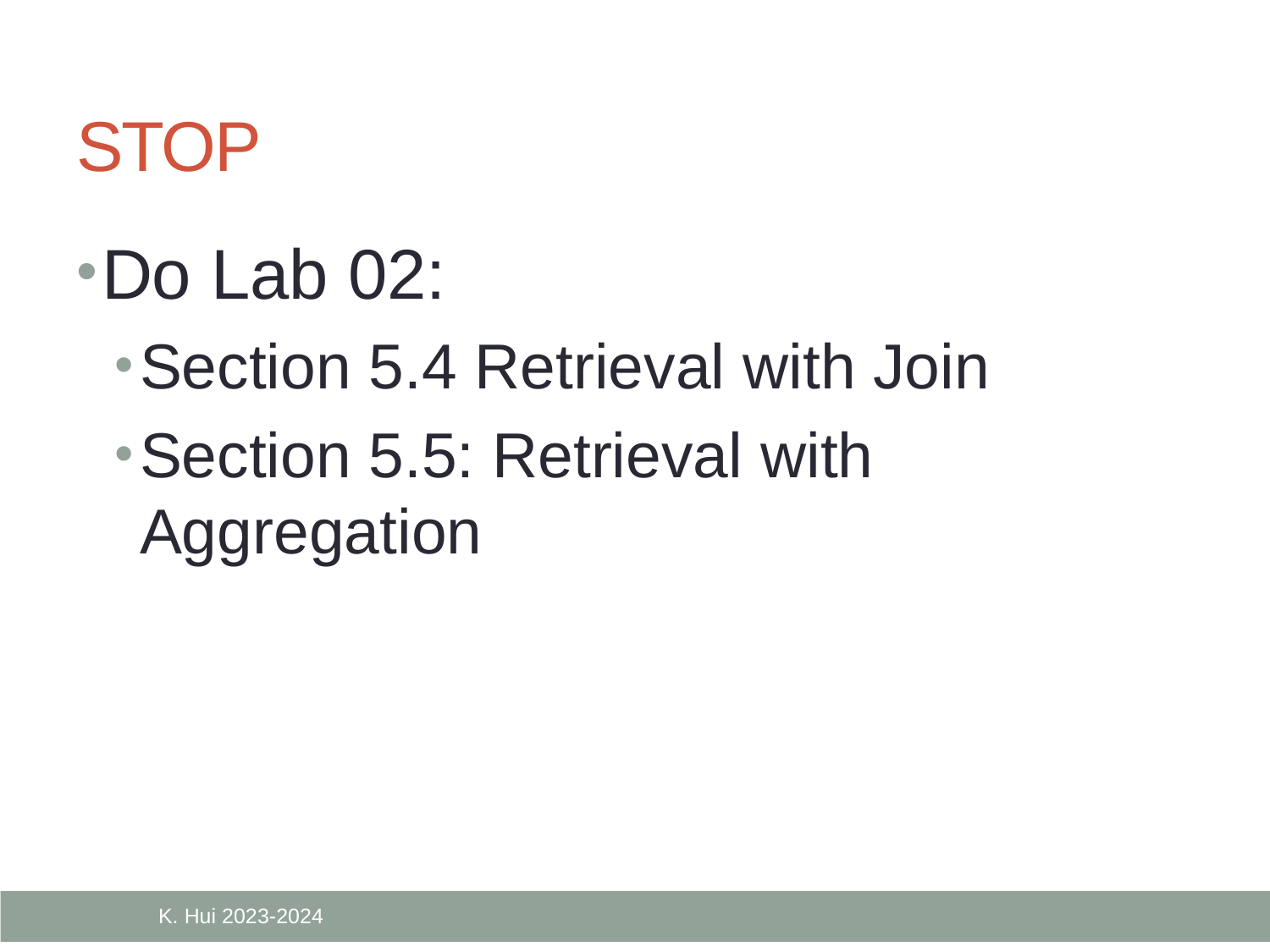

# STOP
Do Lab 02:
Section 5.4 Retrieval with Join
Section 5.5: Retrieval with Aggregation
K. Hui 2023-2024